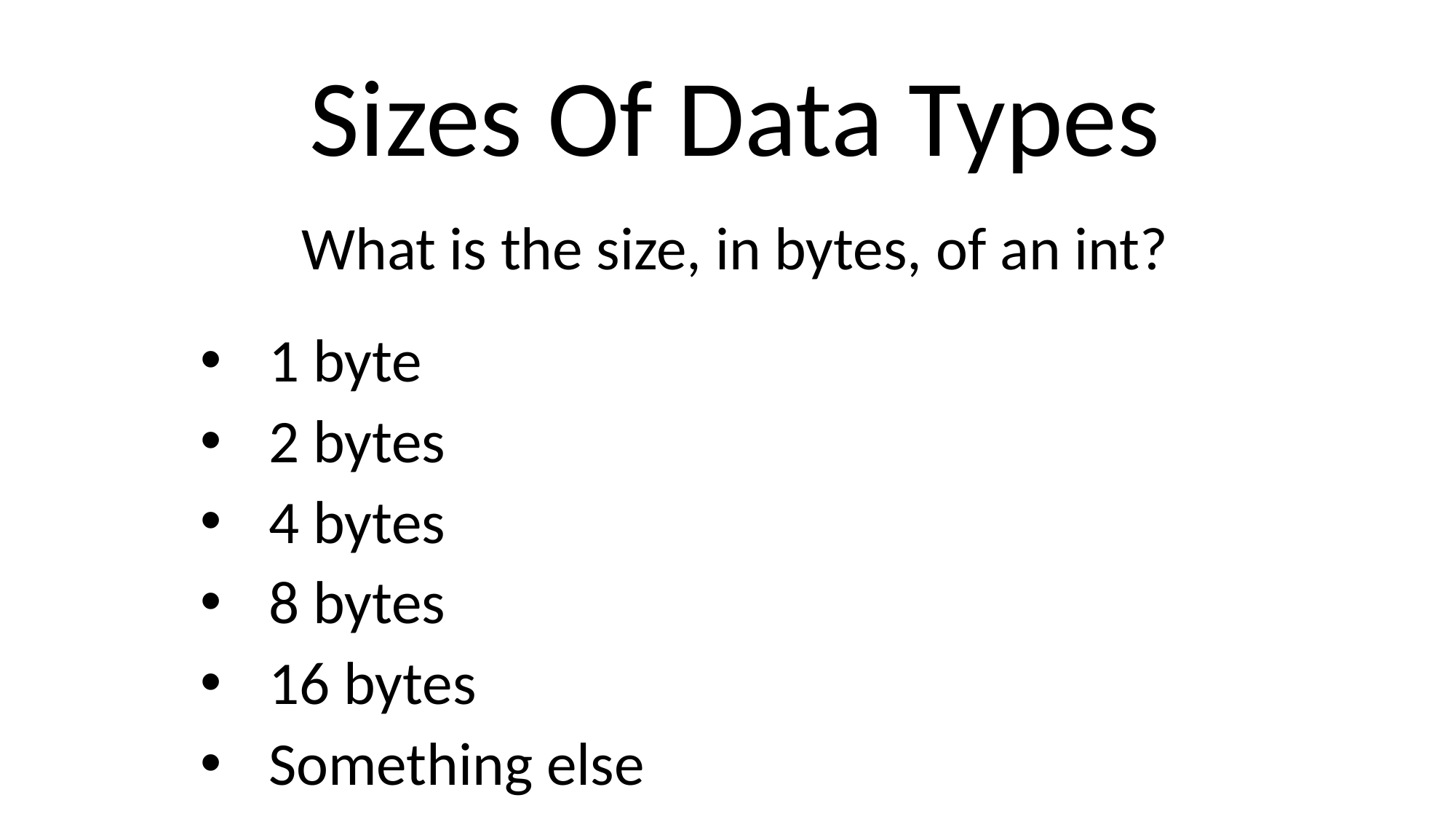

# Sizes Of Data Types
What is the size, in bytes, of an int?

1 byte
2 bytes
4 bytes
8 bytes
16 bytes
Something else